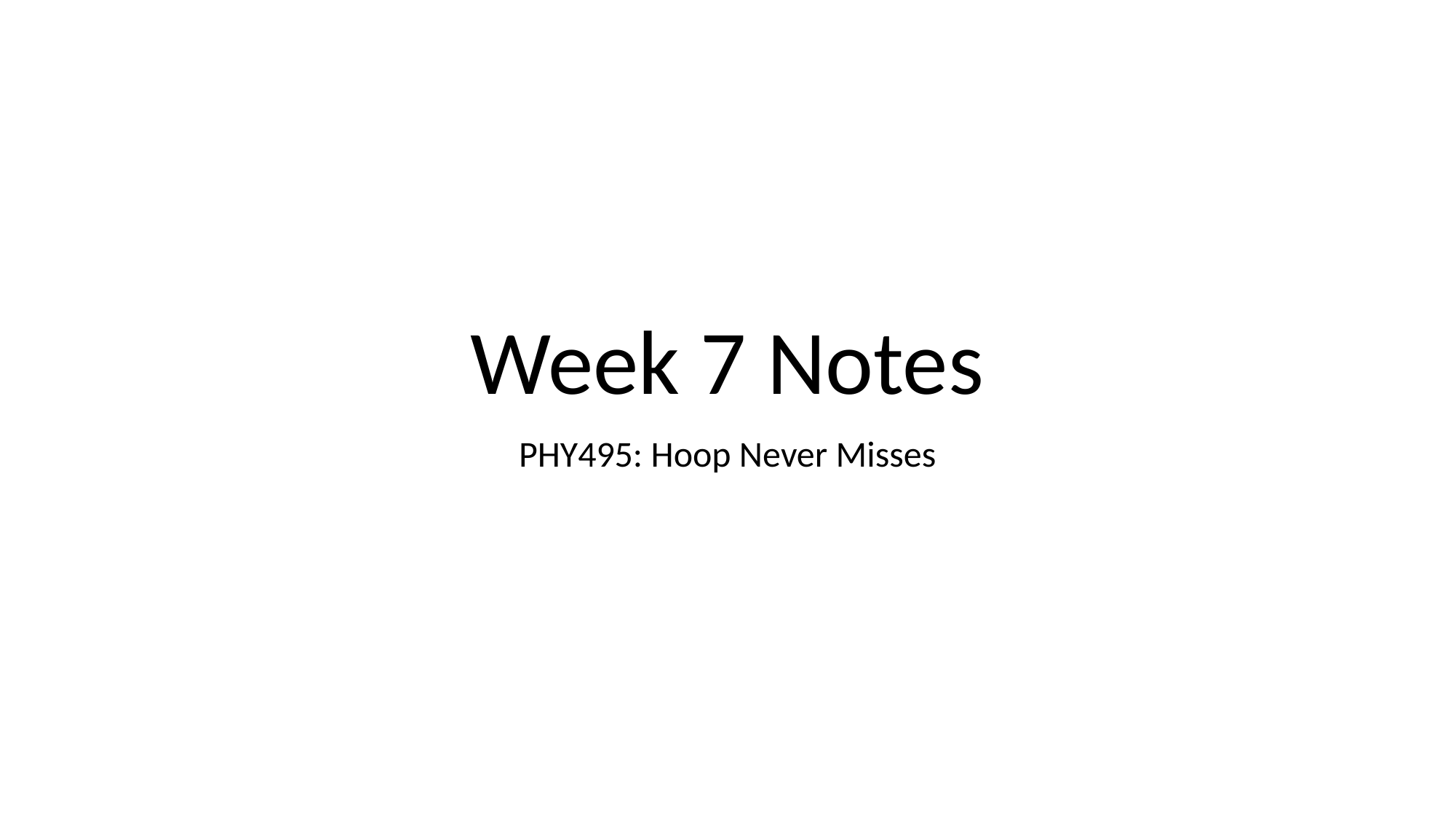

# Week 7 Notes
PHY495: Hoop Never Misses